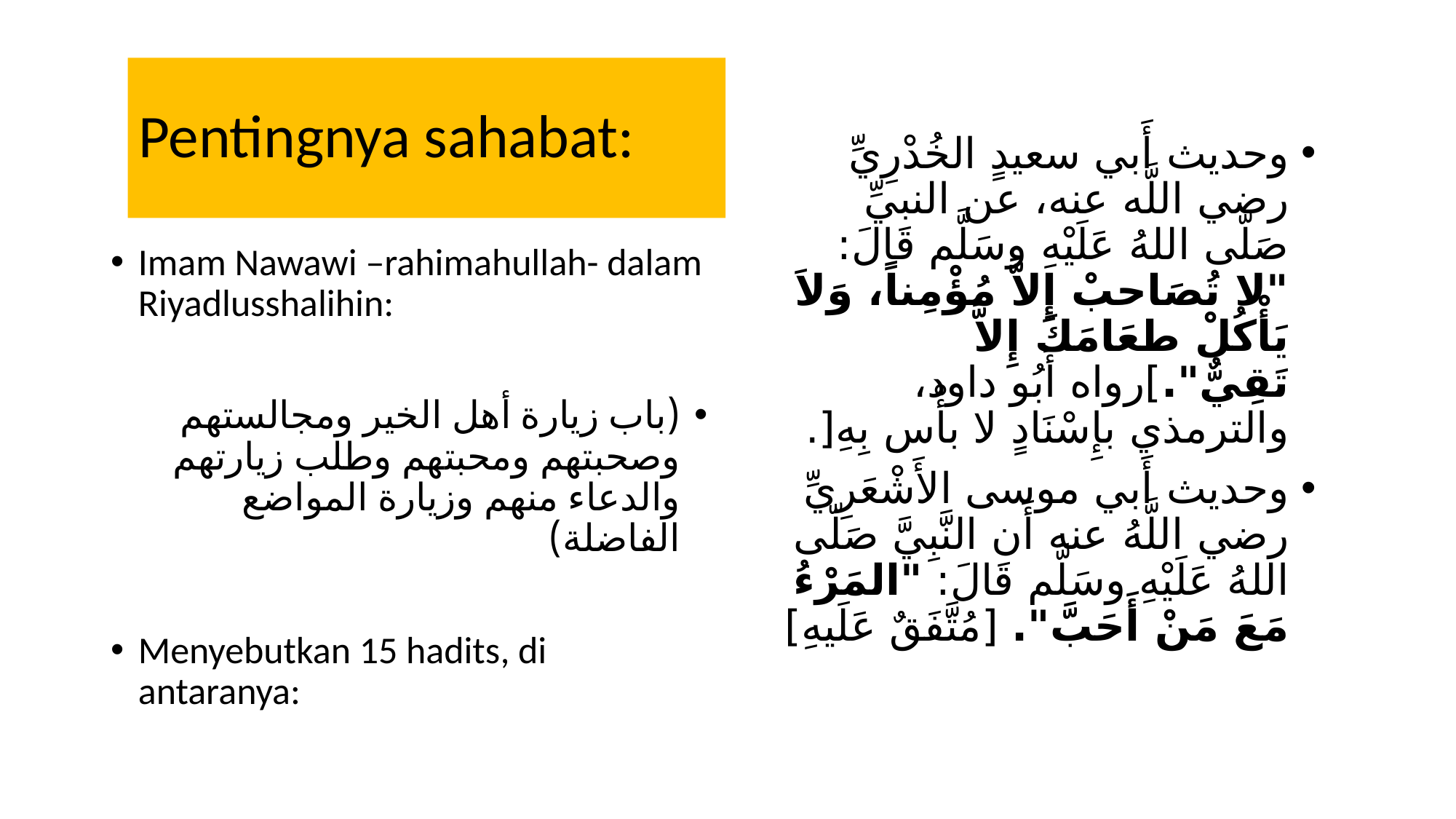

وحديث أَبي سعيدٍ الخُدْرِيِّ رضي اللَّه عنه، عن النبيِّ صَلّى اللهُ عَلَيْهِ وسَلَّم قَالَ: "لا تُصَاحبْ إِلاَّ مُؤْمِناً، وَلاَ يَأْكُلْ طعَامَكَ إِلاَّ تَقِيٌّ".]رواه أَبُو داود، والترمذي بإِسْنَادٍ لا بأْس بِهِ[.
وحديث أَبي موسى الأَشْعَرِيِّ رضي اللَّهُ عنه أَن النَّبِيَّ صَلّى اللهُ عَلَيْهِ وسَلَّم قَالَ: "المَرْءُ مَعَ مَنْ أَحَبَّ". [مُتَّفَقٌ عَلَيهِ]
# Pentingnya sahabat:
Imam Nawawi –rahimahullah- dalam Riyadlusshalihin:

(باب زيارة أهل الخير ومجالستهم وصحبتهم ومحبتهم وطلب زيارتهم والدعاء منهم وزيارة المواضع الفاضلة)

Menyebutkan 15 hadits, di antaranya: